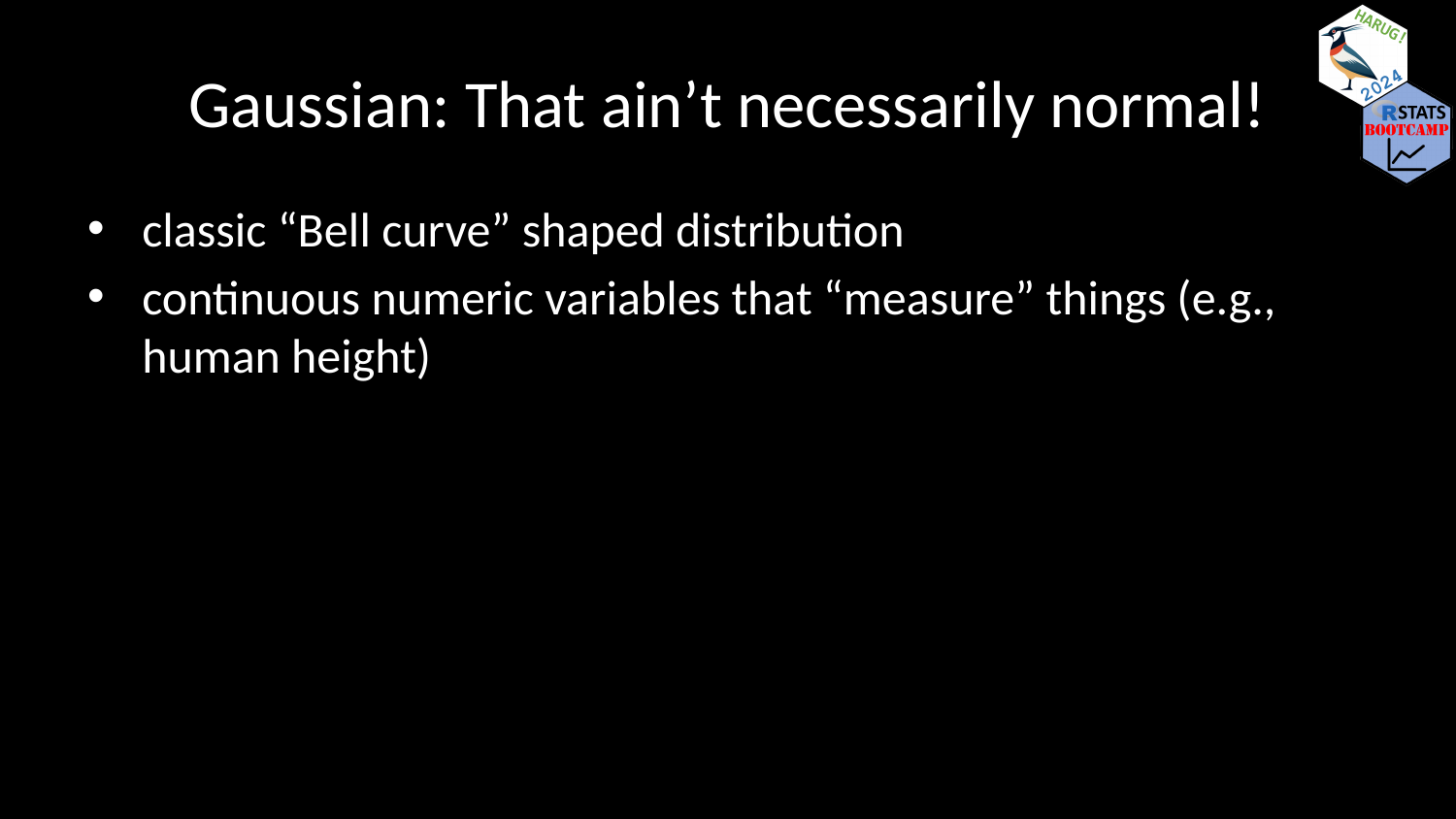

# Gaussian: That ain’t necessarily normal!
classic “Bell curve” shaped distribution
continuous numeric variables that “measure” things (e.g., human height)